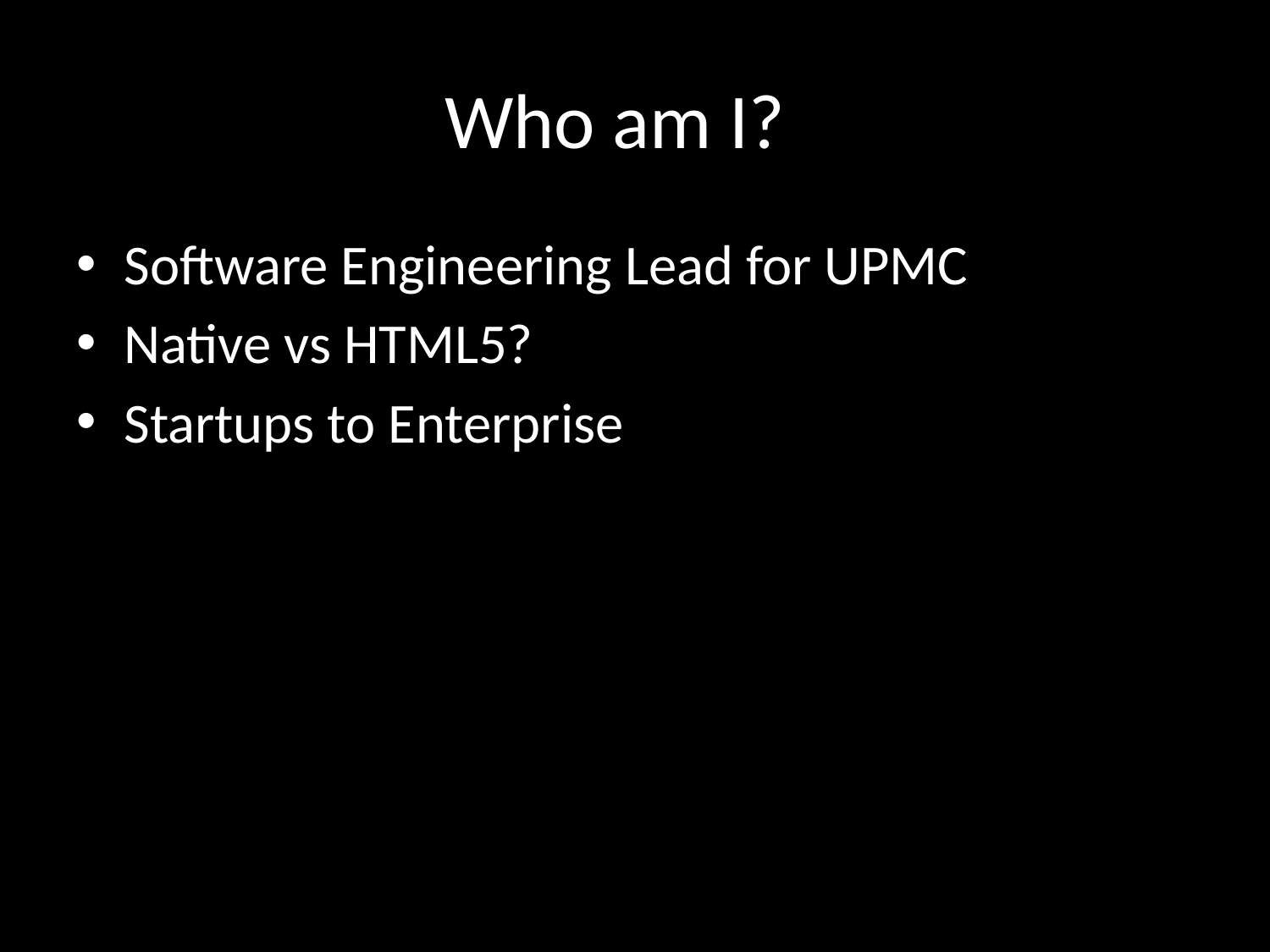

# Who am I?
Software Engineering Lead for UPMC
Native vs HTML5?
Startups to Enterprise